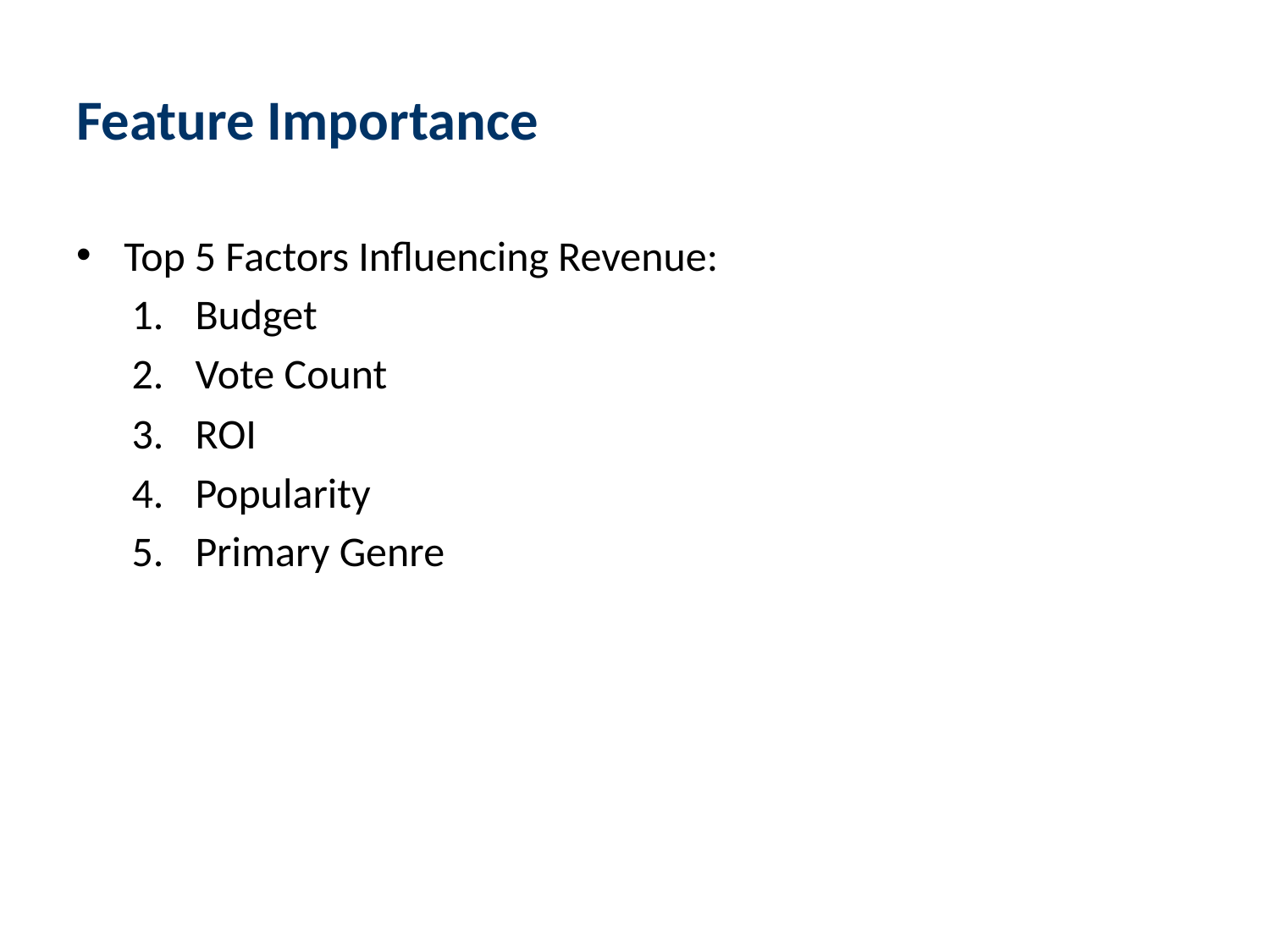

# Feature Importance
Top 5 Factors Influencing Revenue:
Budget
Vote Count
ROI
Popularity
Primary Genre